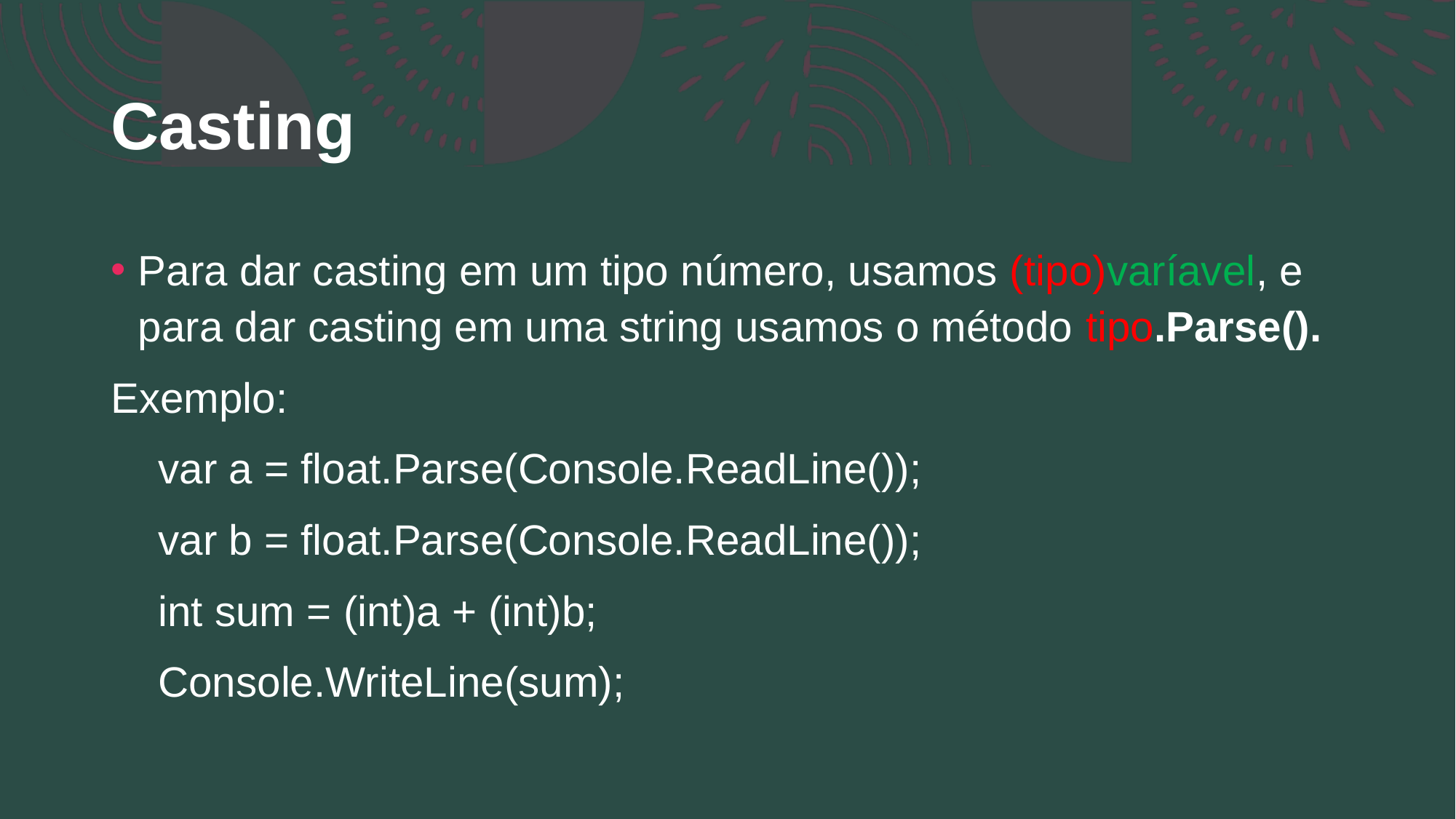

# Casting
Para dar casting em um tipo número, usamos (tipo)varíavel, e para dar casting em uma string usamos o método tipo.Parse().
Exemplo:
    var a = float.Parse(Console.ReadLine());
    var b = float.Parse(Console.ReadLine());
    int sum = (int)a + (int)b;
    Console.WriteLine(sum);